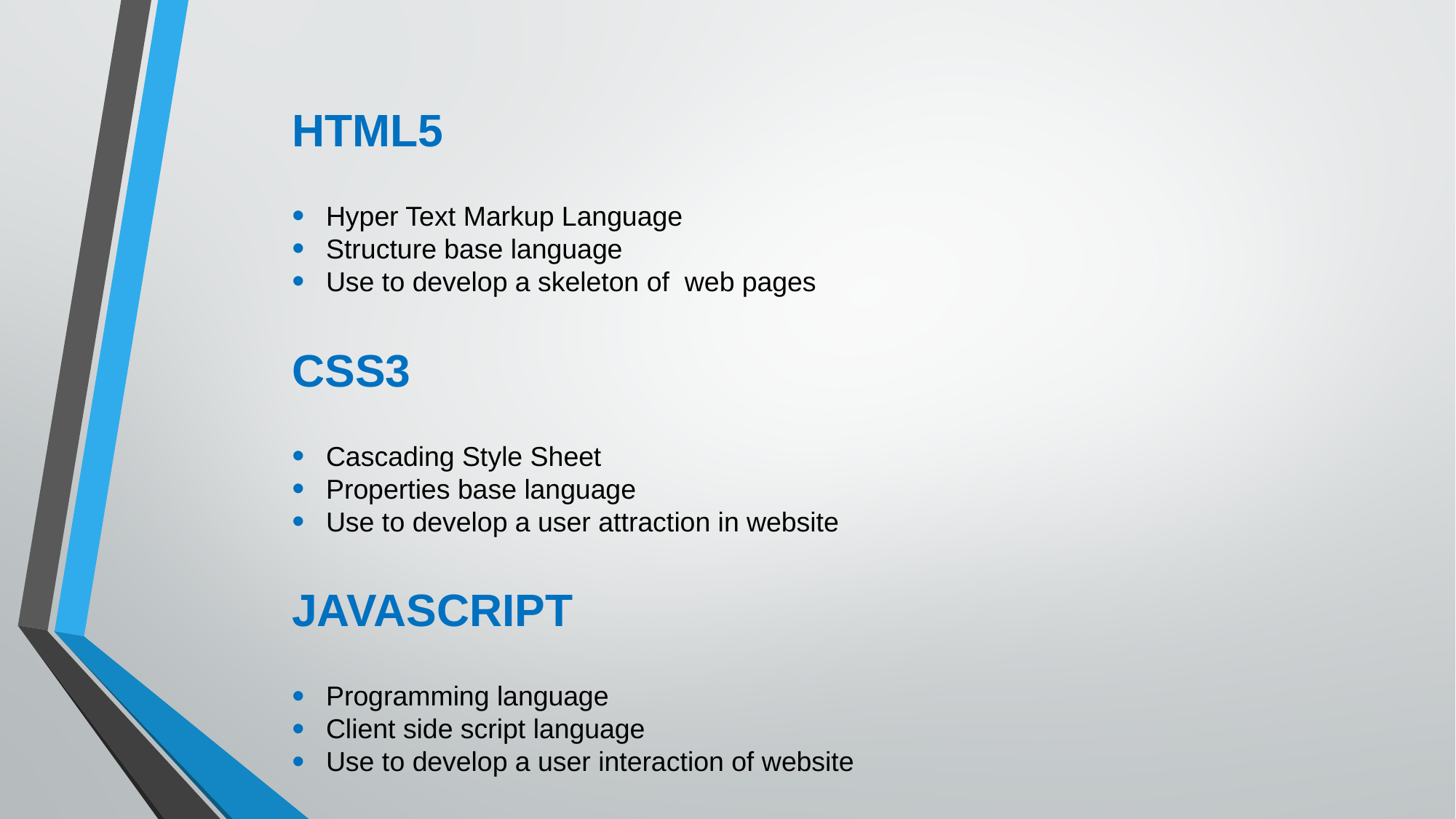

HTML5
Hyper Text Markup Language
Structure base language
Use to develop a skeleton of  web pages
CSS3
Cascading Style Sheet
Properties base language
Use to develop a user attraction in website
JAVASCRIPT
Programming language
Client side script language
Use to develop a user interaction of website